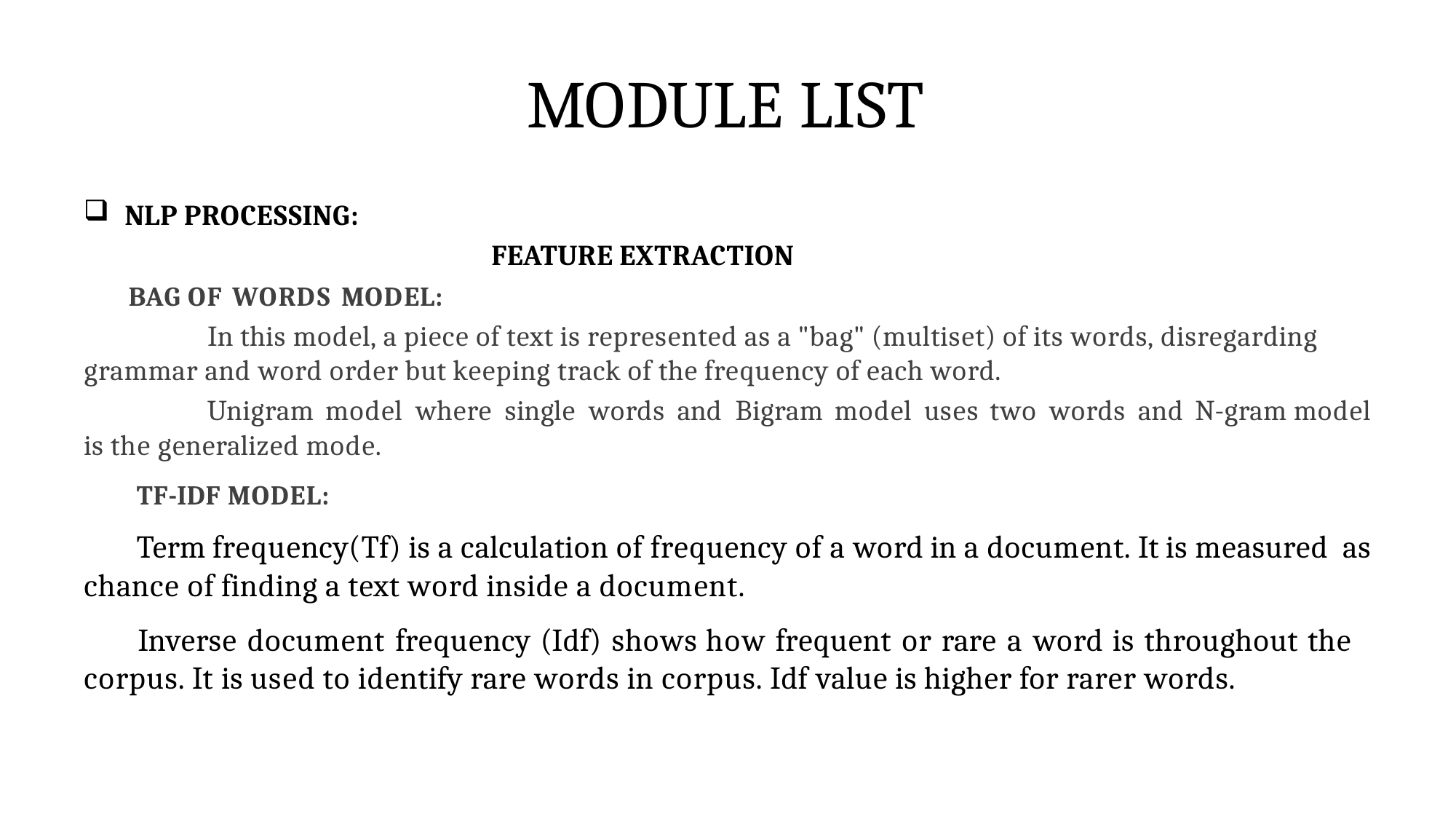

# MODULE LIST
NLP PROCESSING:
                                                                FEATURE EXTRACTION
       BAG OF  WORDS  MODEL:
                   In this model, a piece of text is represented as a "bag" (multiset) of its words, disregarding grammar and word order but keeping track of the frequency of each word.
                   Unigram model where single words and Bigram model uses two words and N-gram model is the generalized mode.
         TF-IDF MODEL:
       Term frequency(Tf) is a calculation of frequency of a word in a document. It is measured  as chance of finding a text word inside a document.
        Inverse document frequency (Idf) shows how frequent or rare a word is throughout the  corpus. It is used to identify rare words in corpus. Idf value is higher for rarer words.